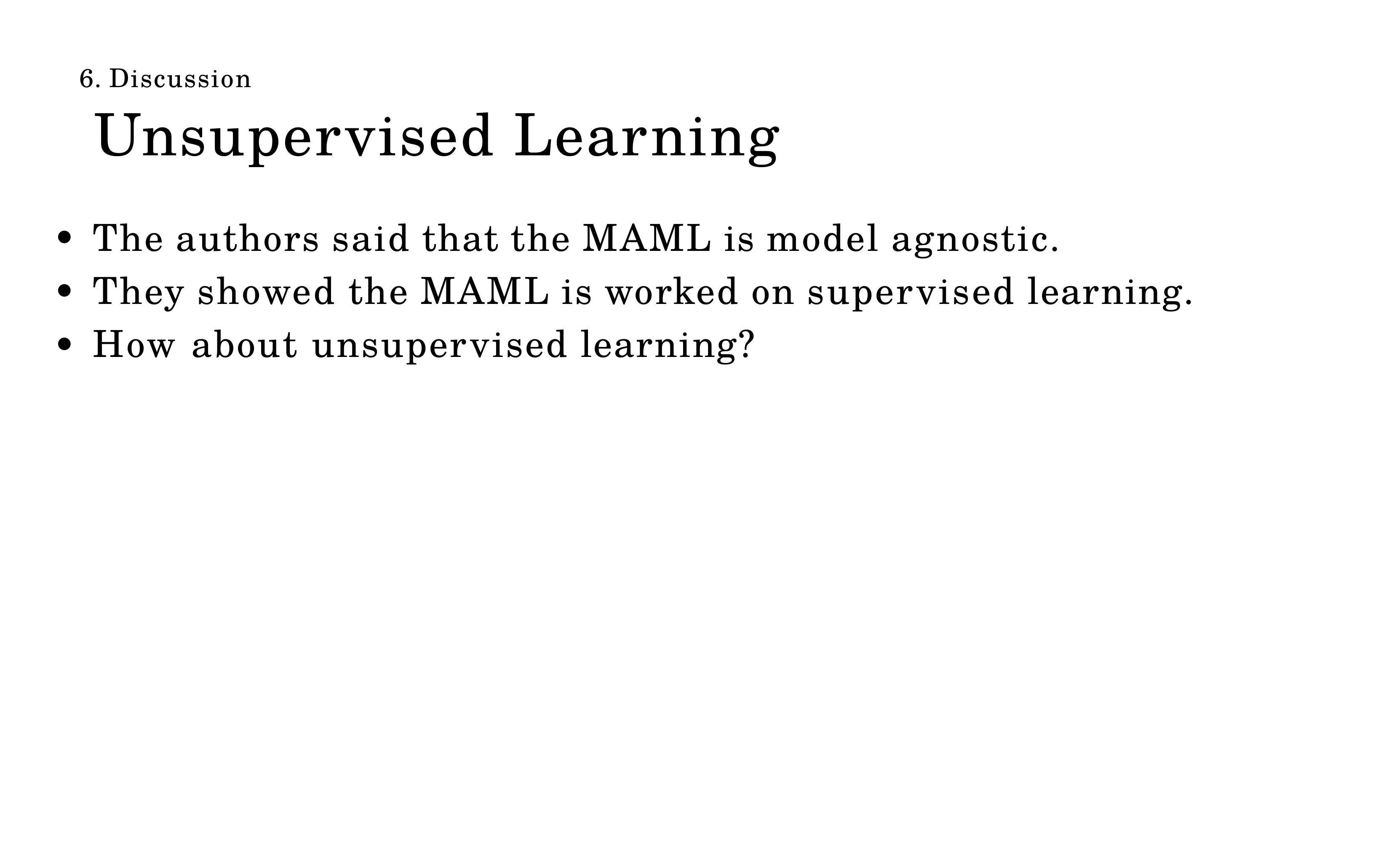

6. Discussion
# Unsupervised Learning
The authors said that the MAML is model agnostic.
They showed the MAML is worked on supervised learning.
How about unsupervised learning?
•
•
•